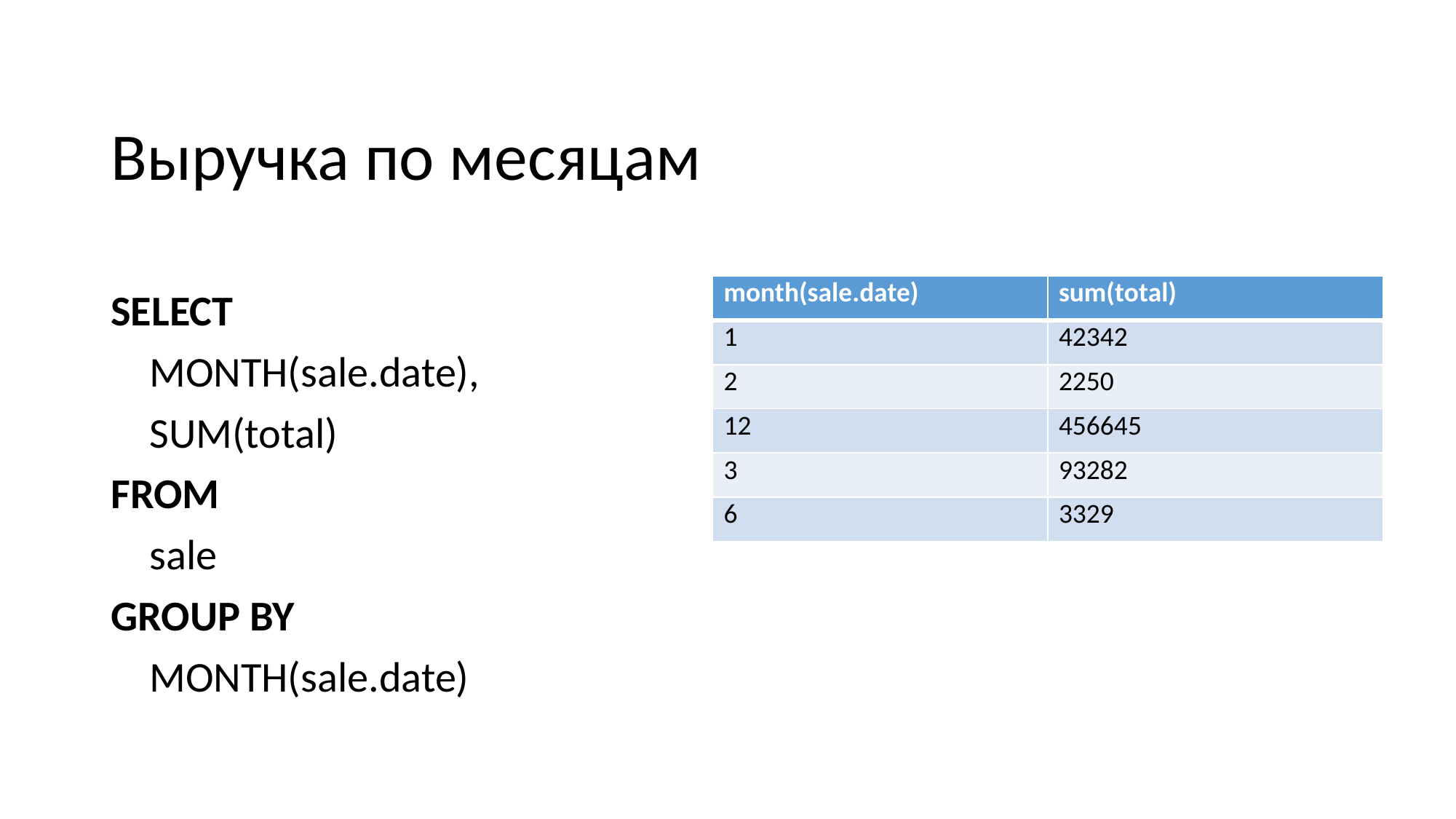

# Выручка по месяцам

SELECT
    MONTH(sale.date),
    SUM(total)
FROM
    sale
GROUP BY
    MONTH(sale.date)

| month(sale.date) | sum(total) |
| --- | --- |
| 1 | 42342 |
| 2 | 2250 |
| 12 | 456645 |
| 3 | 93282 |
| 6 | 3329 |